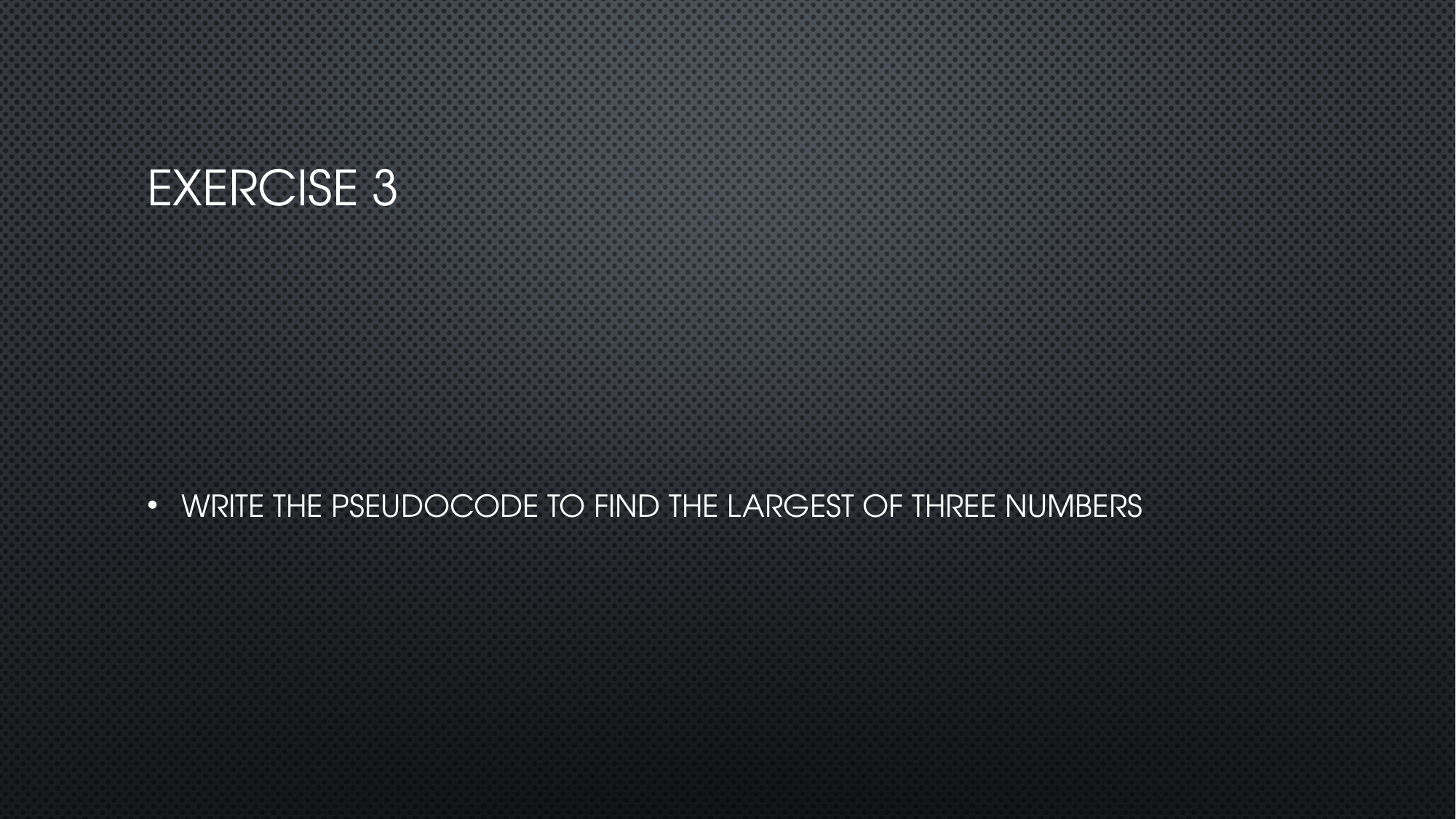

# Exercise 3
Write the pseudocode to find the largest of three numbers